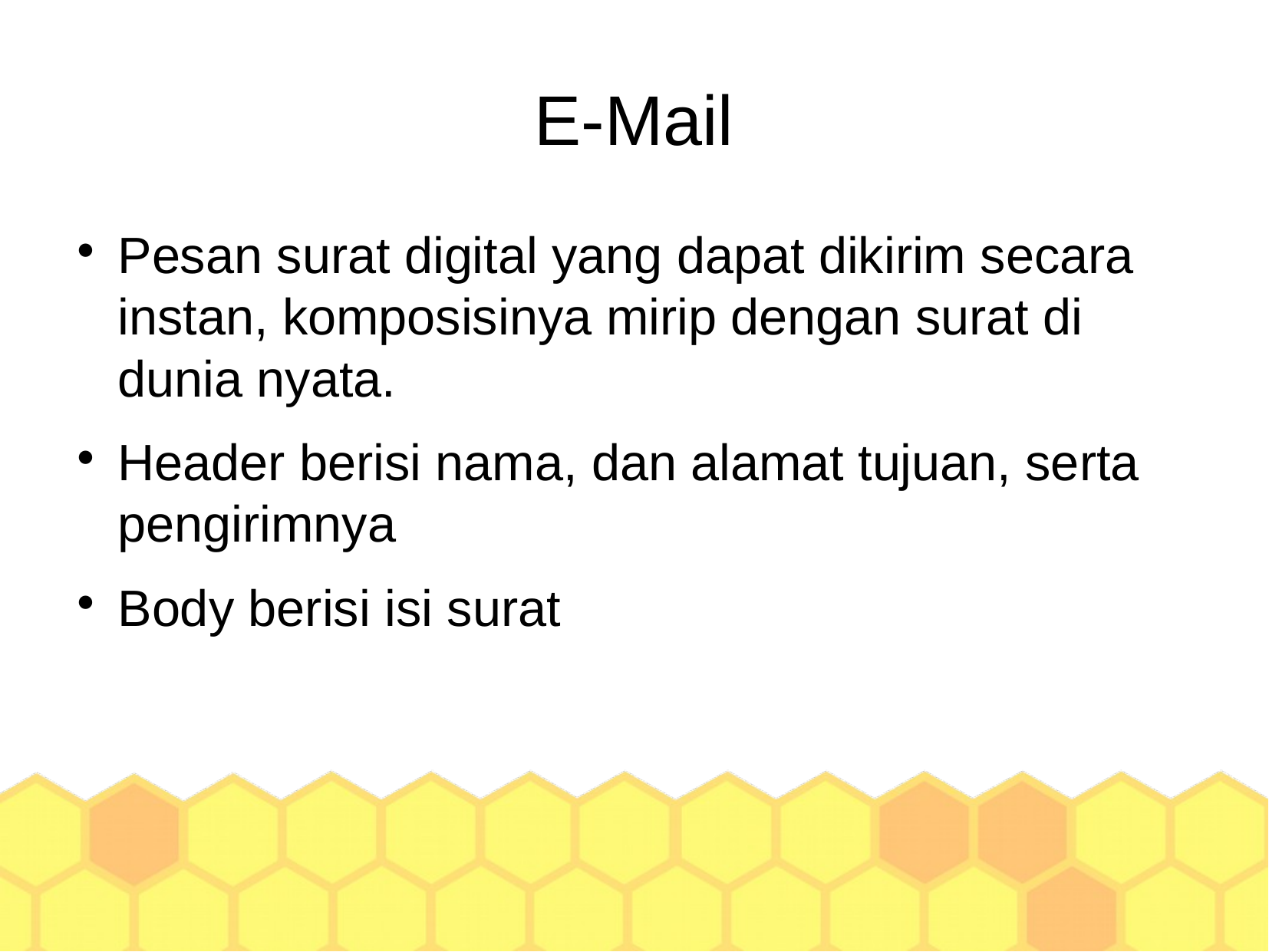

E-Mail
Pesan surat digital yang dapat dikirim secara instan, komposisinya mirip dengan surat di dunia nyata.
Header berisi nama, dan alamat tujuan, serta pengirimnya
Body berisi isi surat